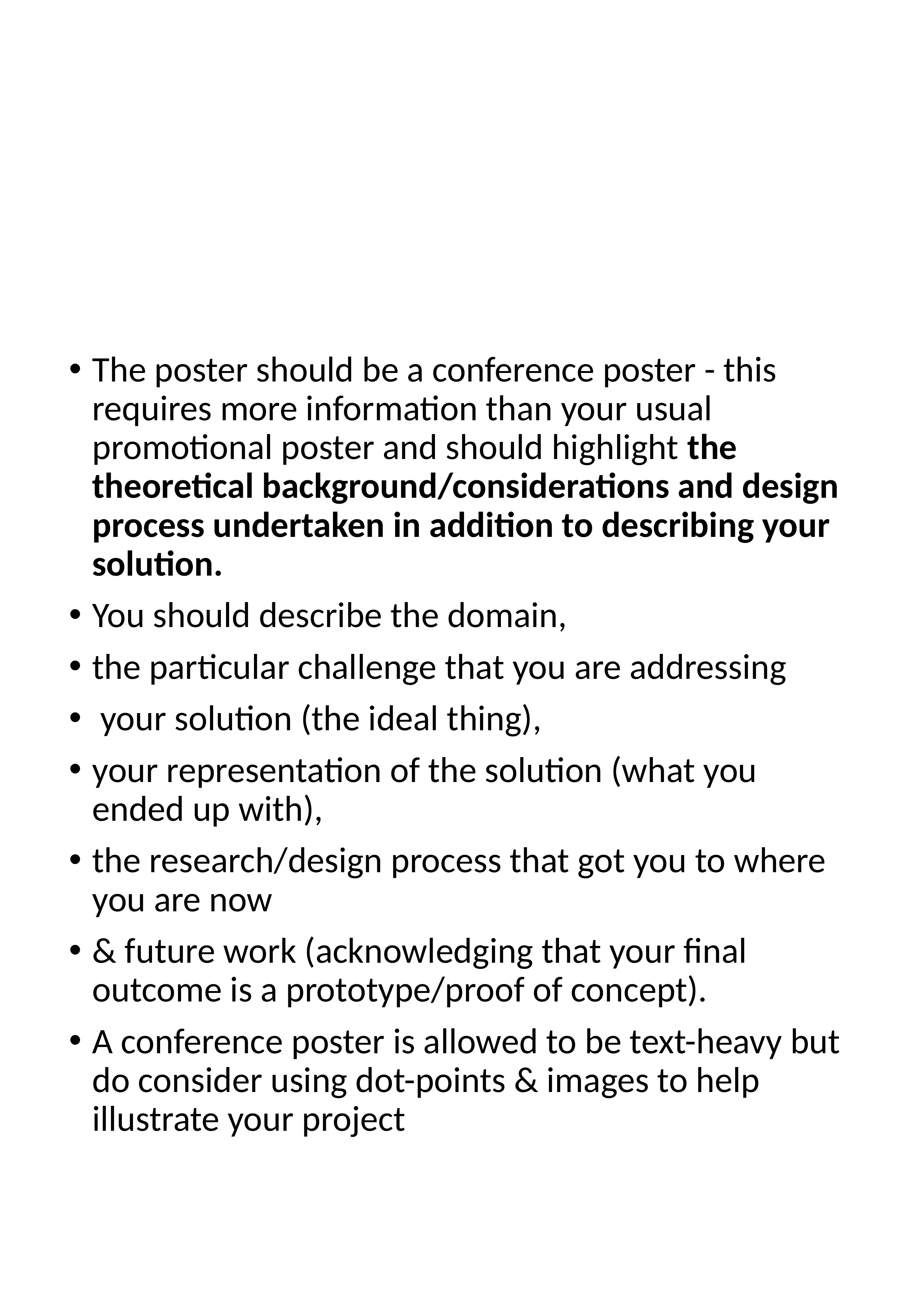

#
The poster should be a conference poster - this requires more information than your usual promotional poster and should highlight the theoretical background/considerations and design process undertaken in addition to describing your solution.
You should describe the domain,
the particular challenge that you are addressing
 your solution (the ideal thing),
your representation of the solution (what you ended up with),
the research/design process that got you to where you are now
& future work (acknowledging that your final outcome is a prototype/proof of concept).
A conference poster is allowed to be text-heavy but do consider using dot-points & images to help illustrate your project